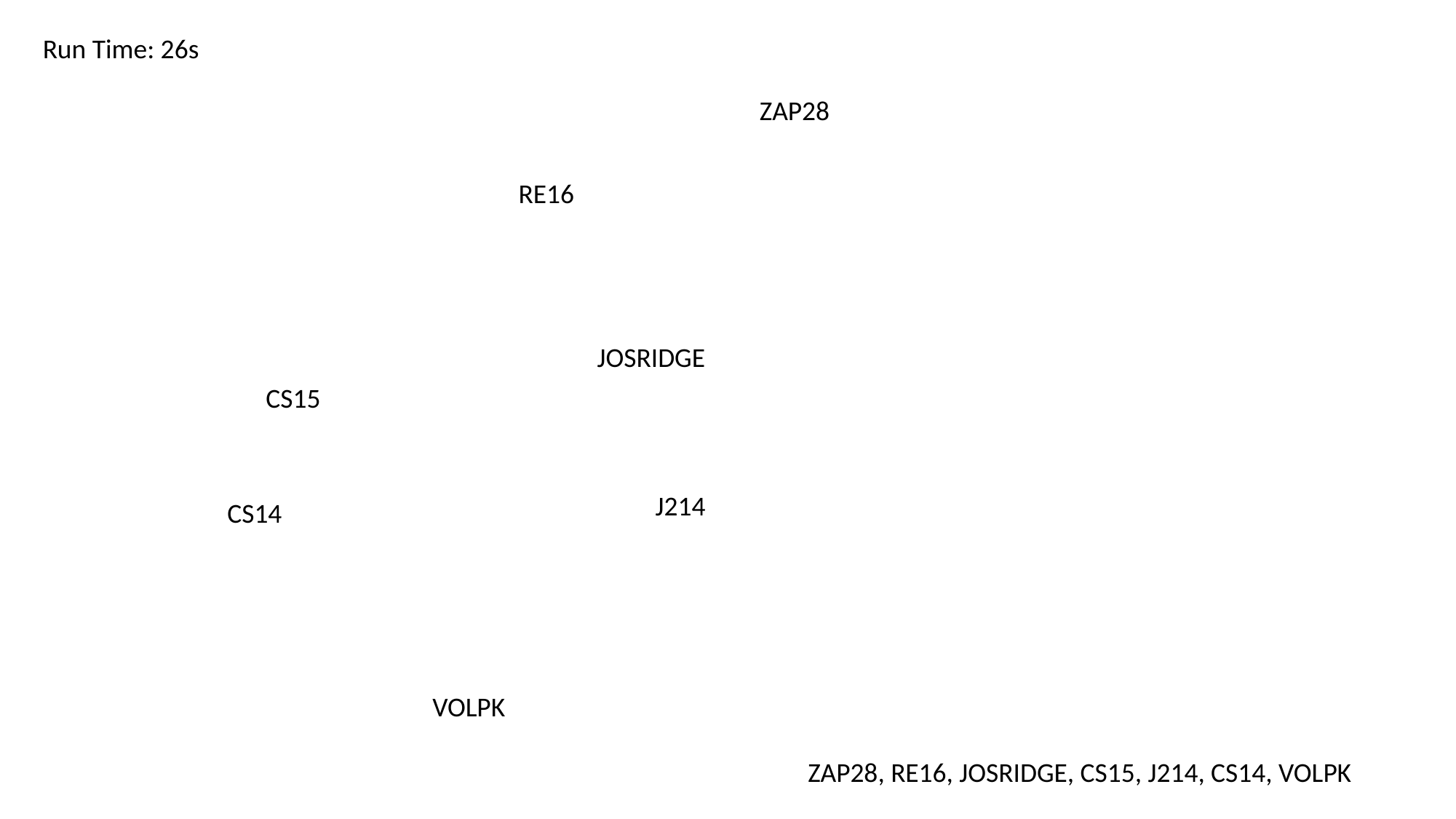

Run Time: 26s
ZAP28
RE16

JOSRIDGE
CS15
J214
CS14
VOLPK
ZAP28, RE16, JOSRIDGE, CS15, J214, CS14, VOLPK